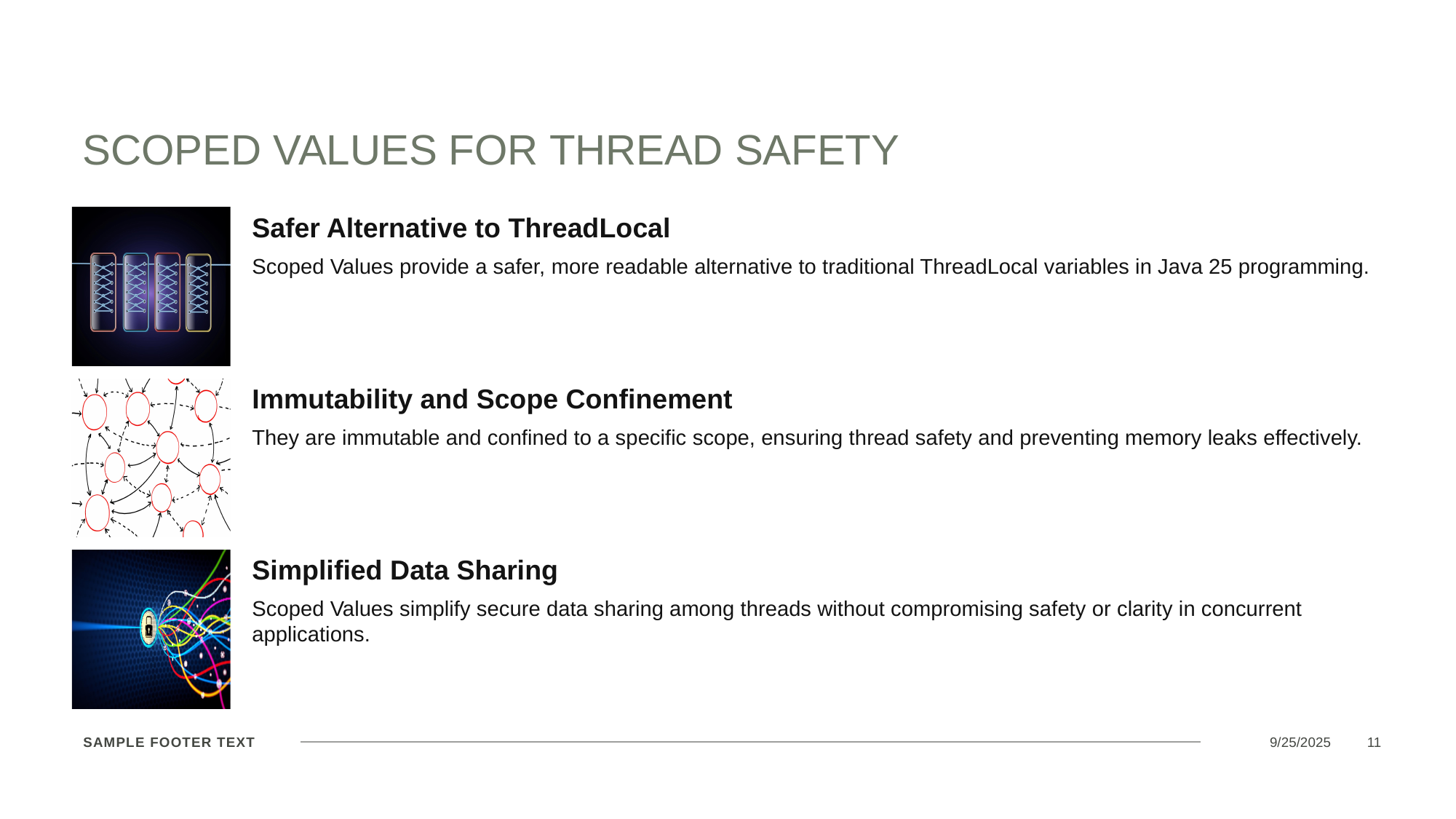

# Scoped Values for Thread Safety
Safer Alternative to ThreadLocal
Scoped Values provide a safer, more readable alternative to traditional ThreadLocal variables in Java 25 programming.
Immutability and Scope Confinement
They are immutable and confined to a specific scope, ensuring thread safety and preventing memory leaks effectively.
Simplified Data Sharing
Scoped Values simplify secure data sharing among threads without compromising safety or clarity in concurrent applications.
Sample Footer Text
9/25/2025
11